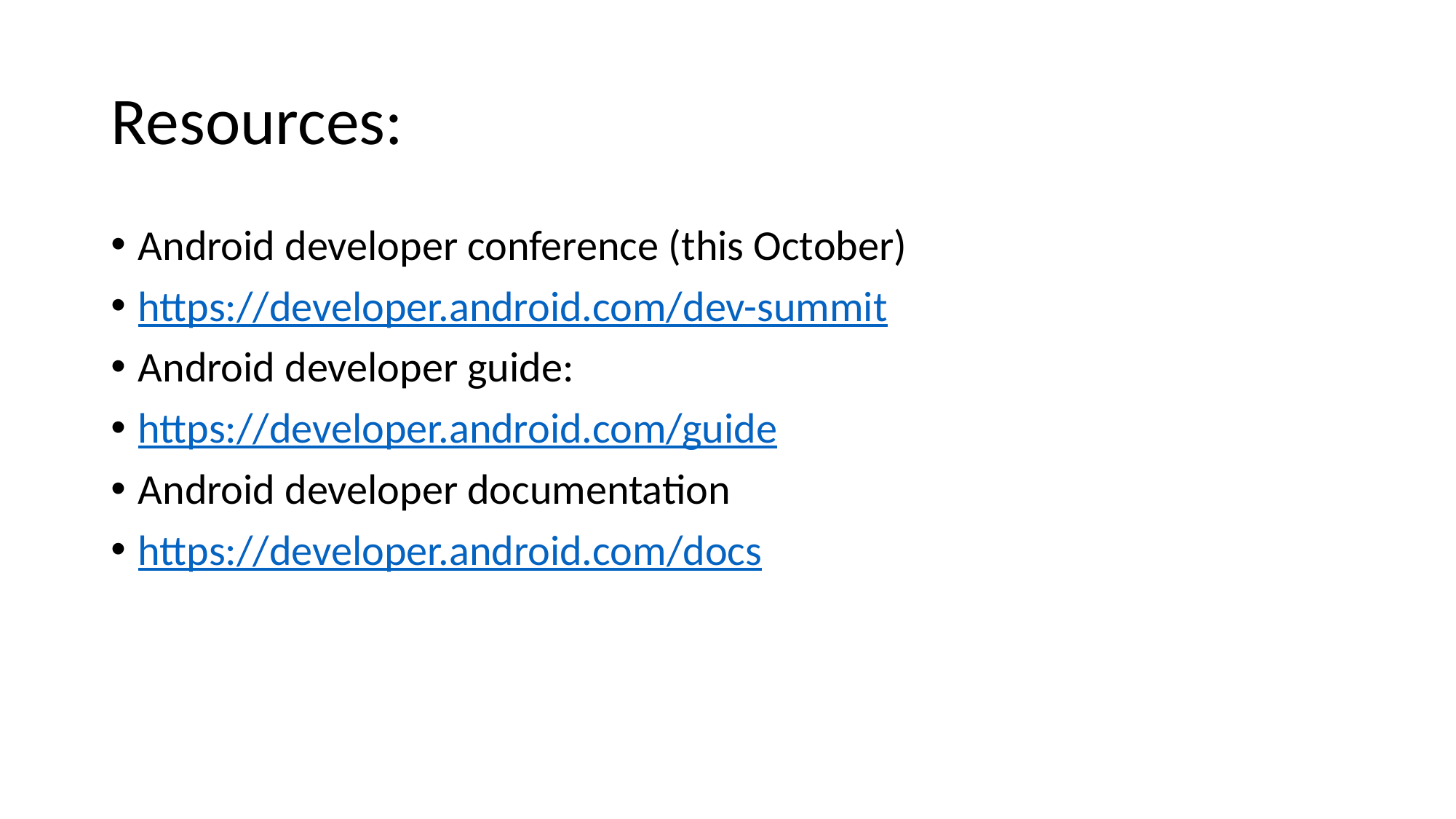

# Resources:
Android developer conference (this October)
https://developer.android.com/dev-summit
Android developer guide:
https://developer.android.com/guide
Android developer documentation
https://developer.android.com/docs